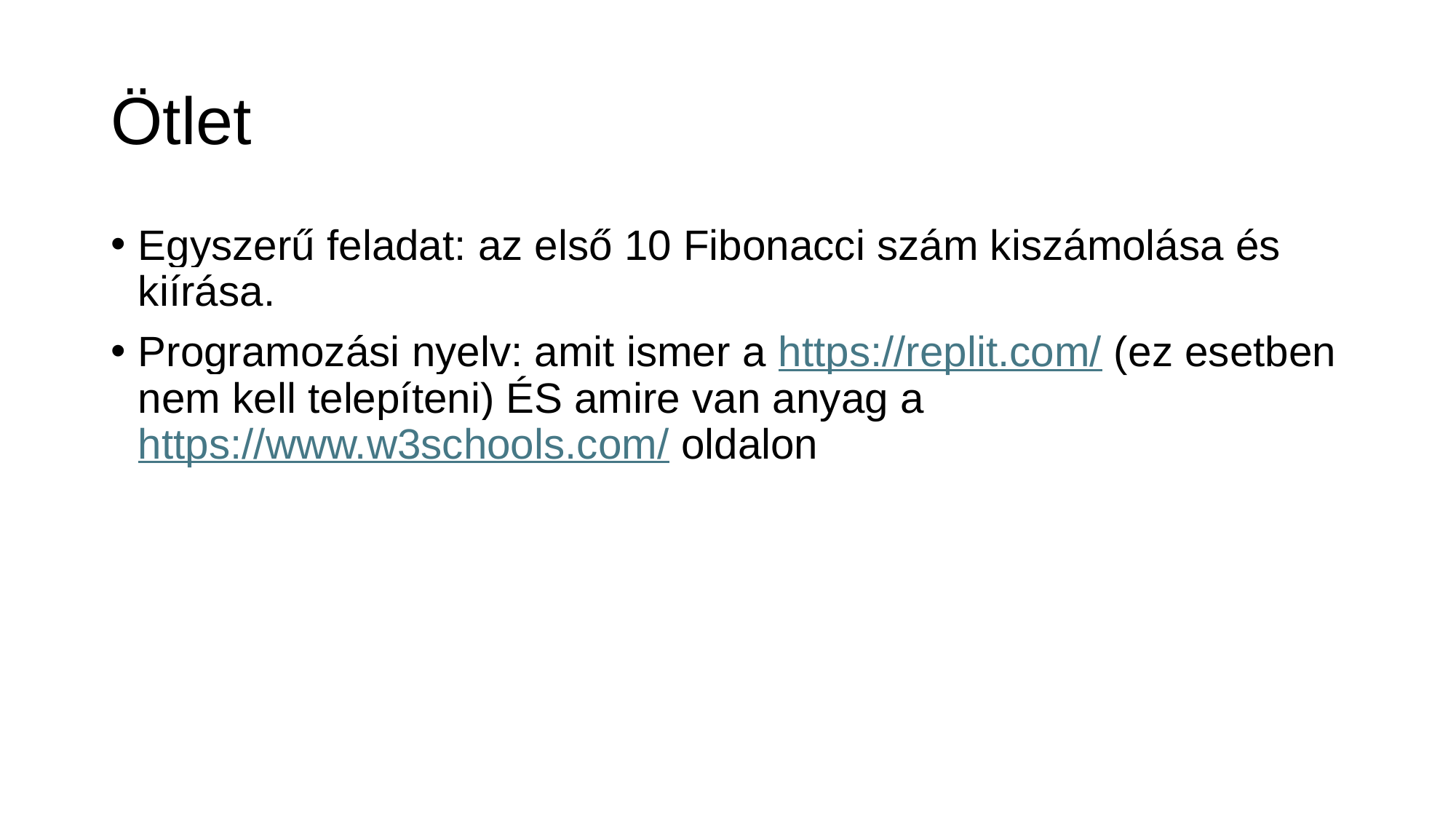

# Ötlet
Egyszerű feladat: az első 10 Fibonacci szám kiszámolása és kiírása.
Programozási nyelv: amit ismer a https://replit.com/ (ez esetben nem kell telepíteni) ÉS amire van anyag a https://www.w3schools.com/ oldalon